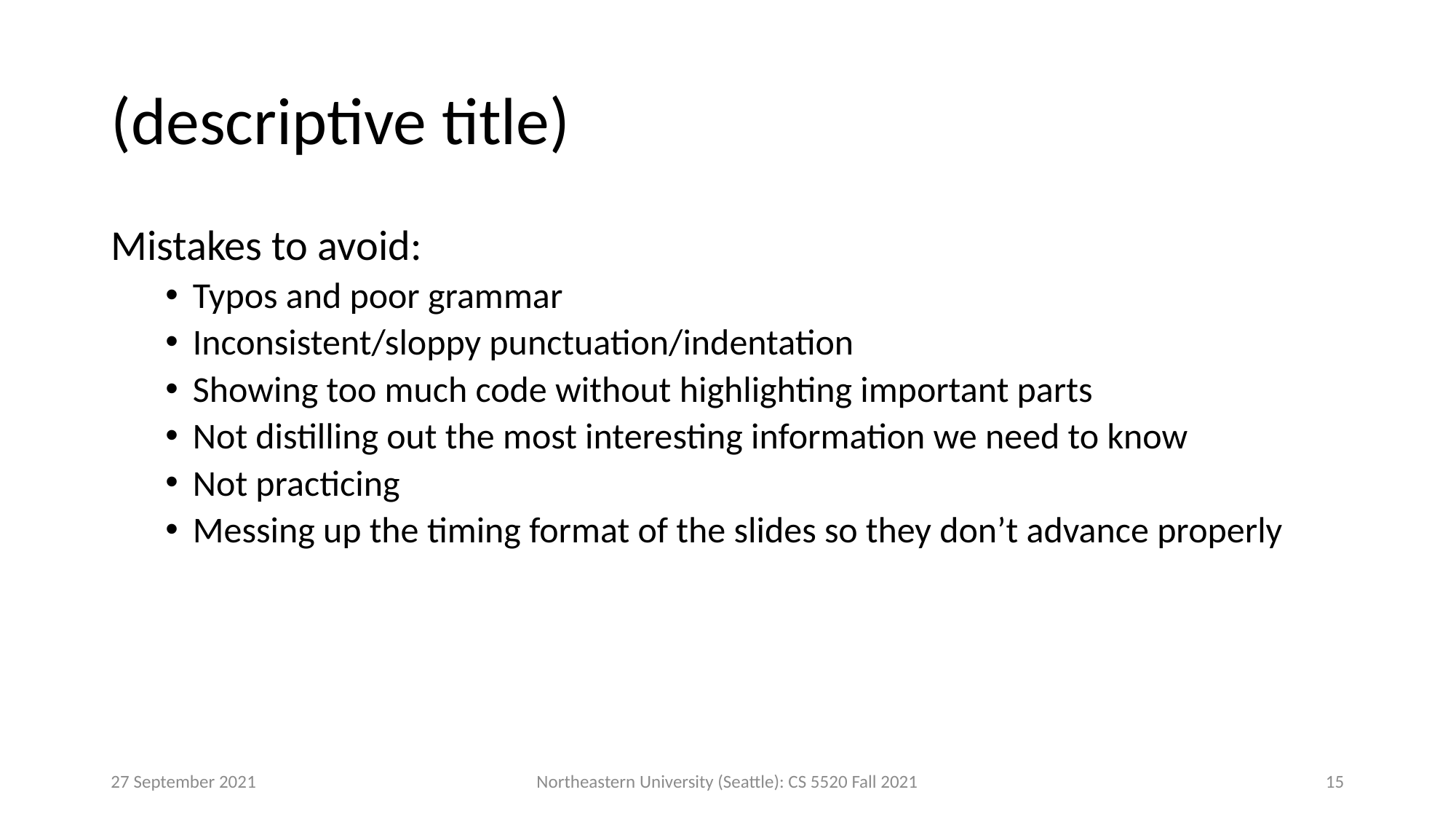

# (descriptive title)
Mistakes to avoid:
Typos and poor grammar
Inconsistent/sloppy punctuation/indentation
Showing too much code without highlighting important parts
Not distilling out the most interesting information we need to know
Not practicing
Messing up the timing format of the slides so they don’t advance properly

27 September 2021
Northeastern University (Seattle): CS 5520 Fall 2021
15